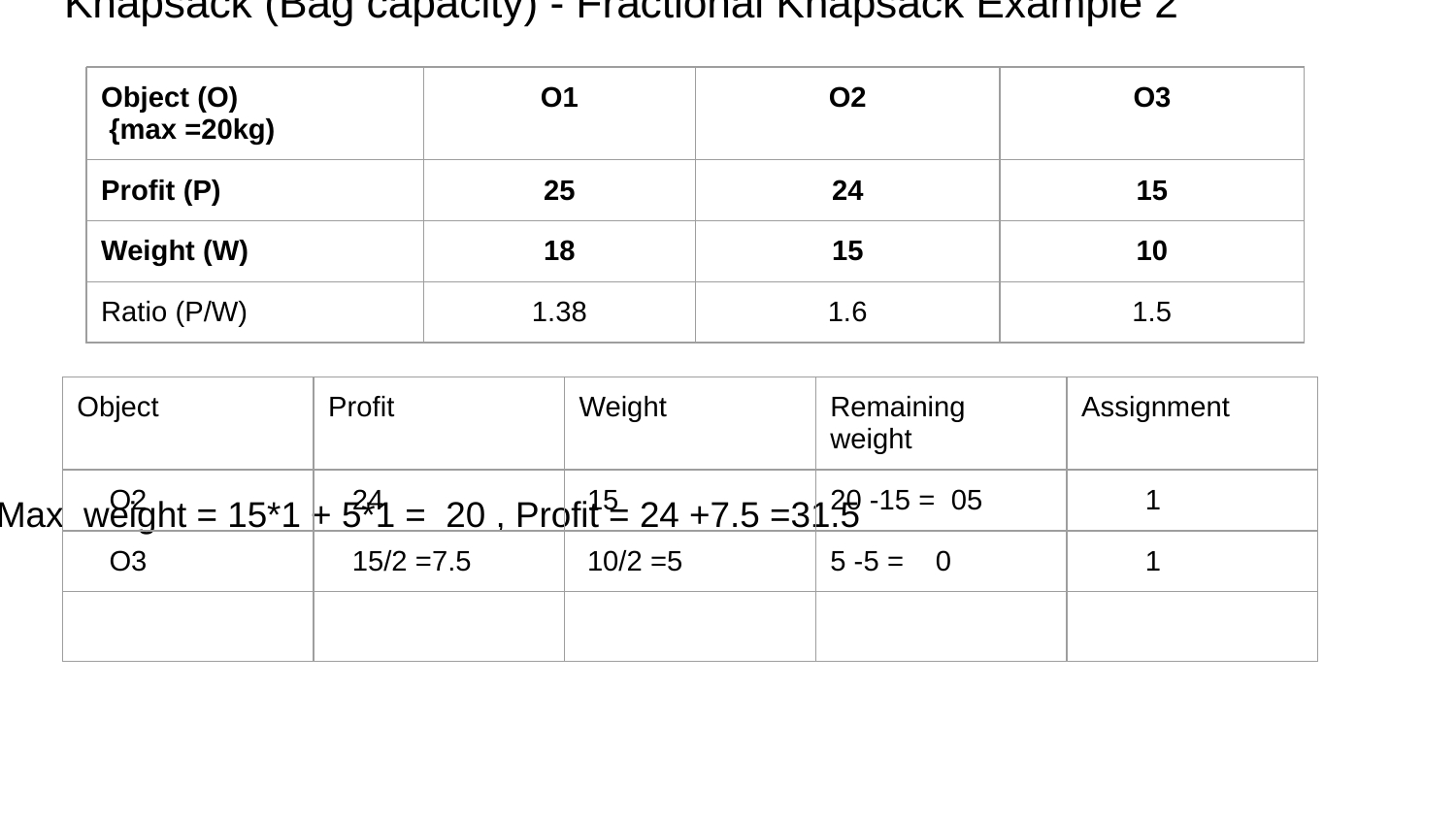

# Knapsack (Bag capacity) - Fractional Knapsack Example 2

Max  weight = 15*1 + 5*1 =  20 , Profit = 24 +7.5 =31.5

| Object (O) {max =20kg) | O1 | O2 | O3 |
| --- | --- | --- | --- |
| Profit (P) | 25 | 24 | 15 |
| Weight (W) | 18 | 15 | 10 |
| Ratio (P/W) | 1.38 | 1.6 | 1.5 |
| Object | Profit | Weight | Remaining weight | Assignment |
| --- | --- | --- | --- | --- |
| O2 | 24 | 15 | 20 -15 = 05 | 1 |
| O3 | 15/2 =7.5 | 10/2 =5 | 5 -5 = 0 | 1 |
|  |  |  |  |  |